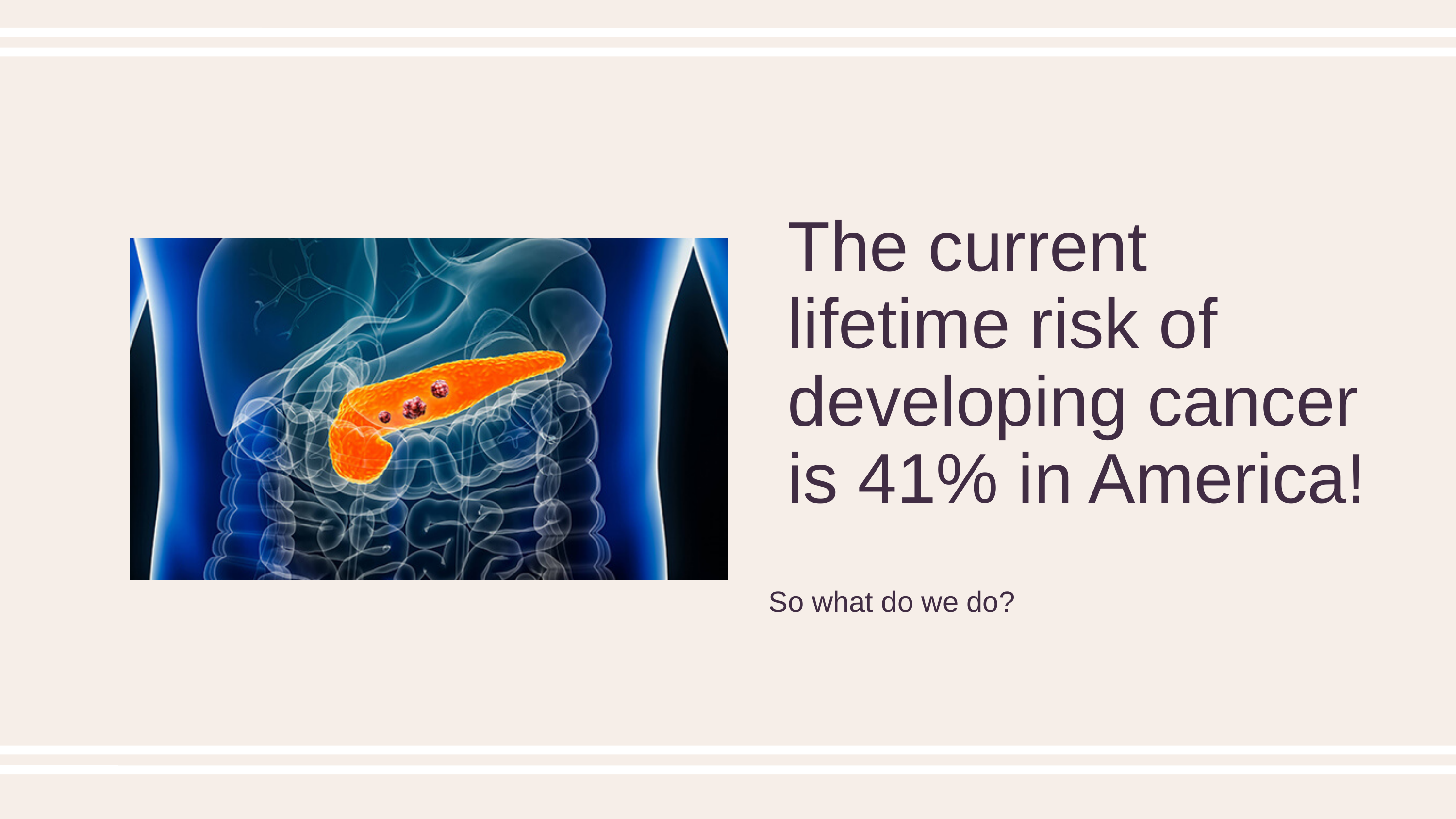

The current lifetime risk of developing cancer is 41% in America!

So what do we do?